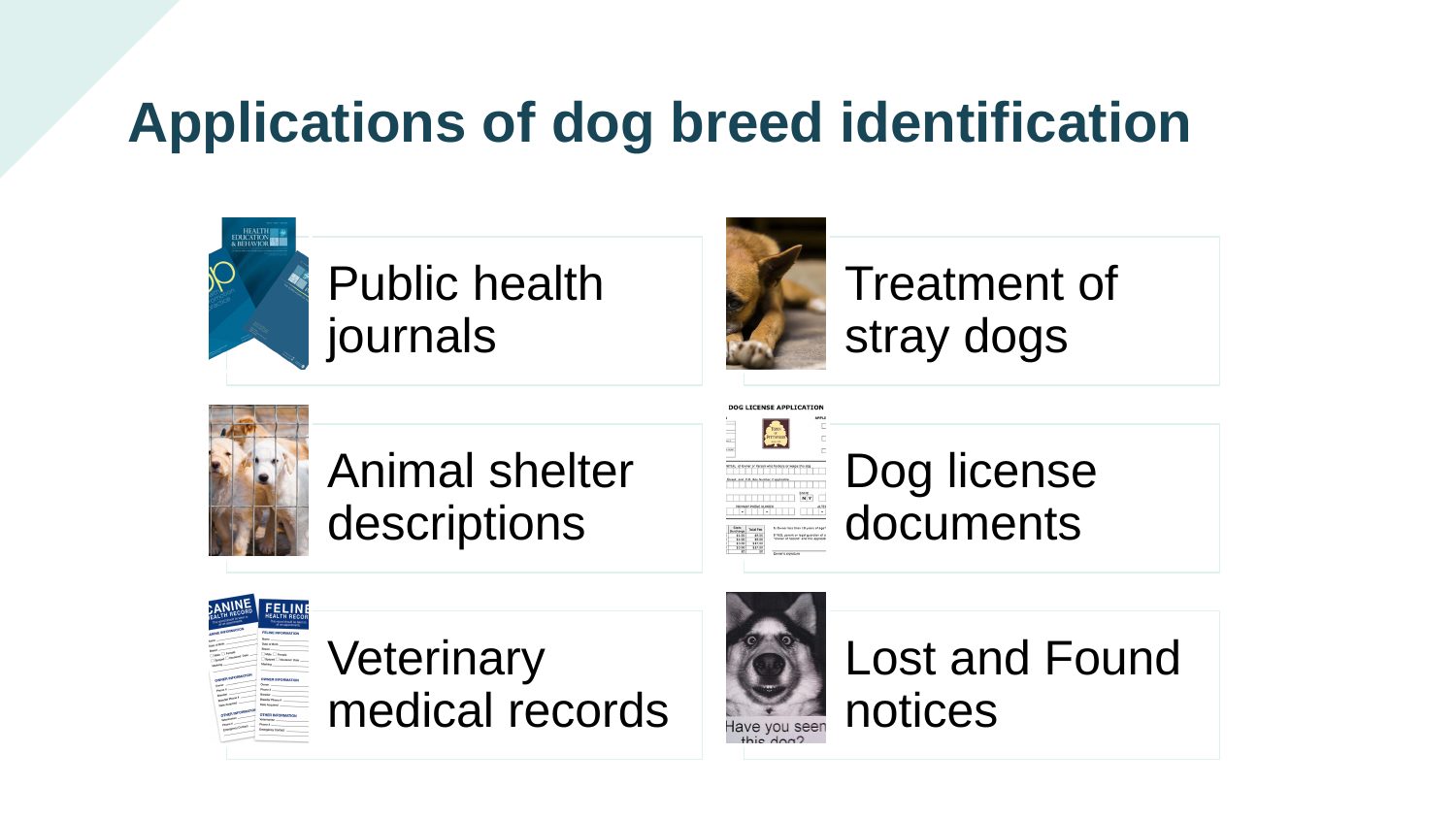

# Applications of dog breed identification
Public health journals
Treatment of stray dogs
Animal shelter descriptions
Dog license documents
Veterinary medical records
Lost and Found notices